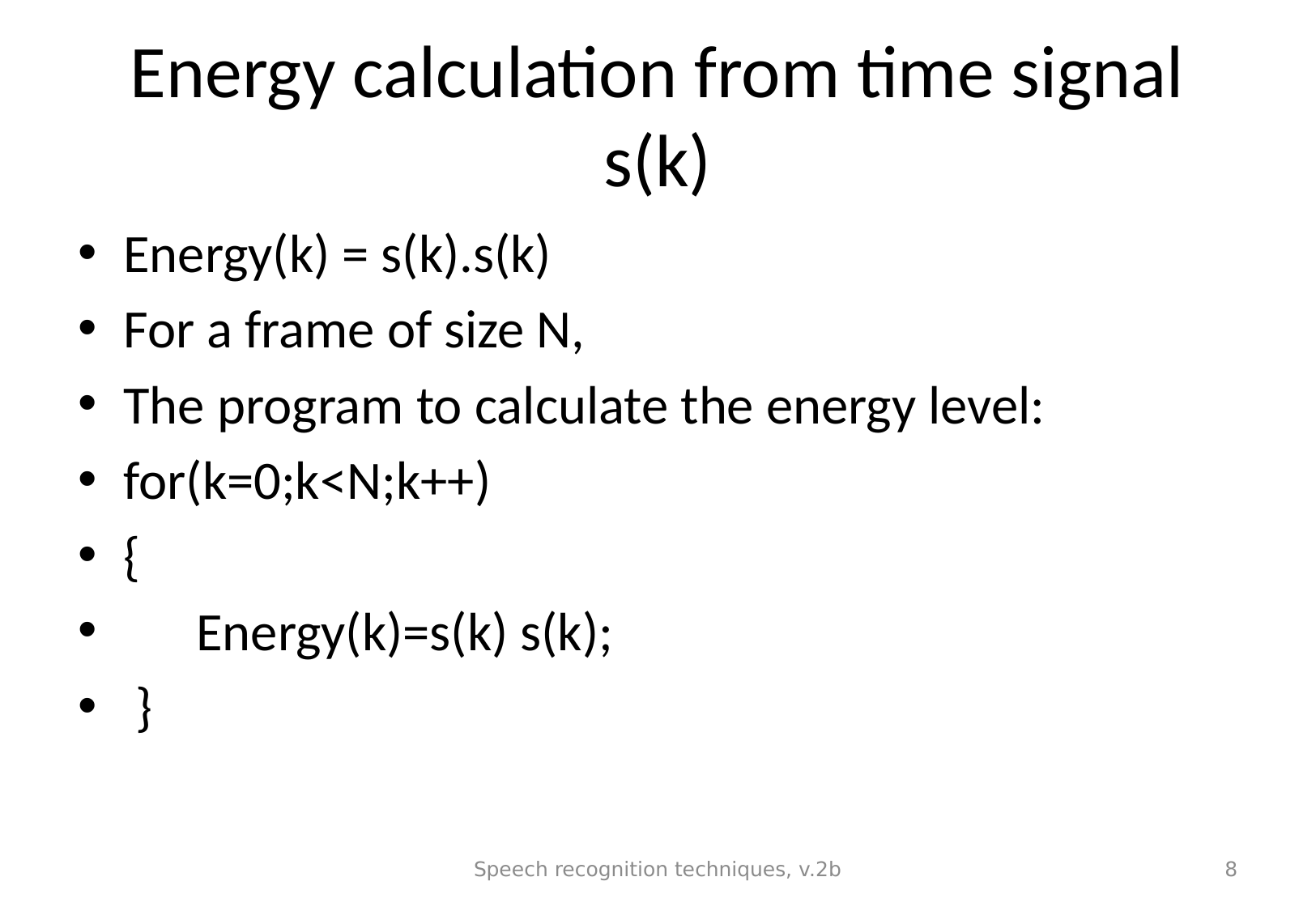

# Energy calculation from time signal s(k)
Energy(k) = s(k).s(k)
For a frame of size N,
The program to calculate the energy level:
for(k=0;k<N;k++)
{
      Energy(k)=s(k) s(k);
 }
Speech recognition techniques, v.2b
8